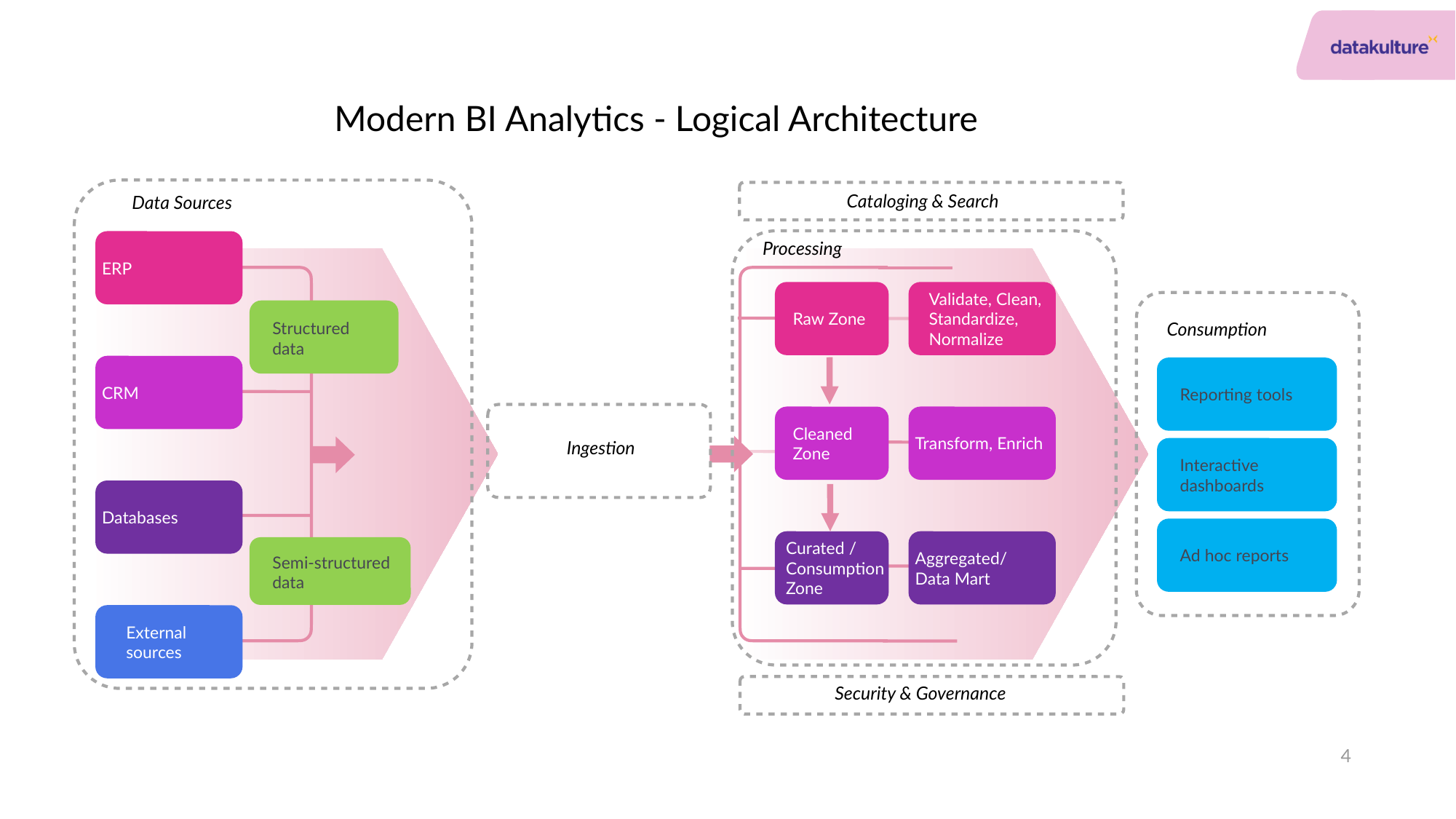

Modern BI Analytics - Logical Architecture

Cataloging & Search
Data Sources

ERP

CRM

Databases

External sources

Raw Zone

Validate, Clean, Standardize, Normalize

Transform, Enrich

Aggregated/
Data Mart

Consumption

Reporting tools

Interactive dashboards

Ad hoc reports

Structured
data

Semi-structured data

Ingestion

Cleaned Zone

Curated / Consumption Zone

OLAP cube
Processing

Security & Governance
4